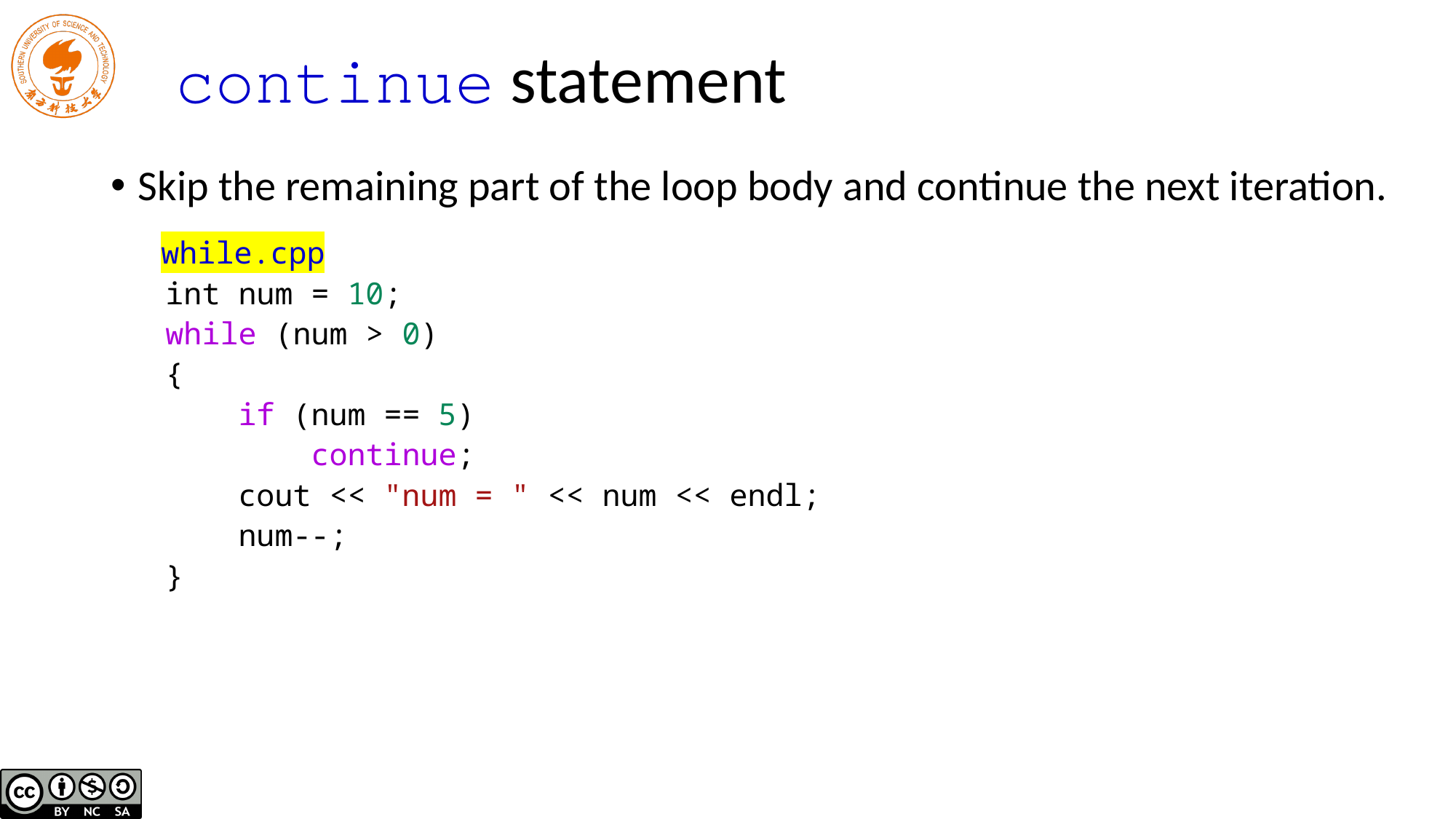

# continue statement
Skip the remaining part of the loop body and continue the next iteration.

int num = 10;
while (num > 0)
{
    if (num == 5)
        continue;
    cout << "num = " << num << endl;
    num--;
}
while.cpp